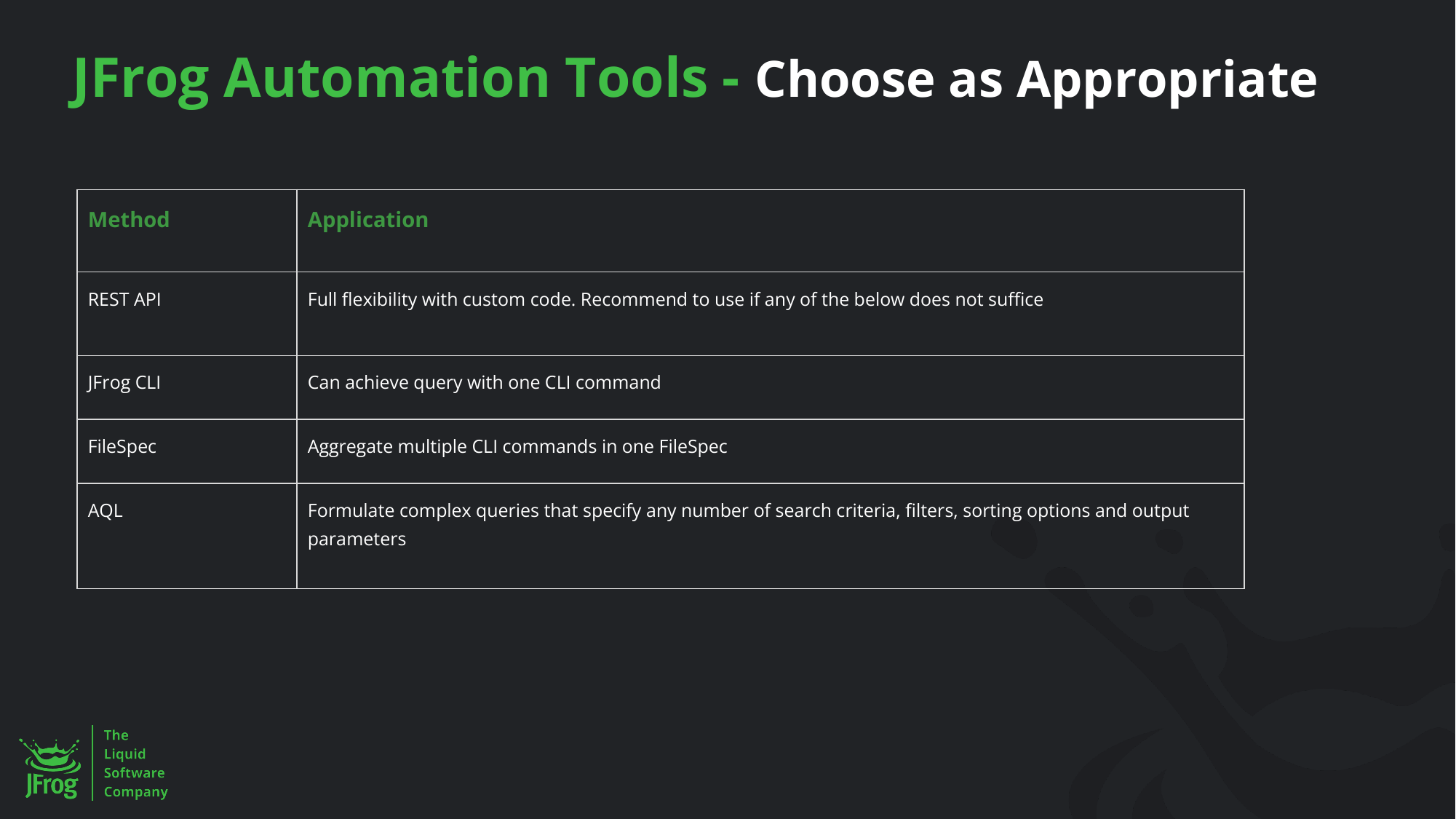

# JFrog Automation Tools - Choose as Appropriate
| Method | Application |
| --- | --- |
| REST API | Full flexibility with custom code. Recommend to use if any of the below does not suffice |
| JFrog CLI | Can achieve query with one CLI command |
| FileSpec | Aggregate multiple CLI commands in one FileSpec |
| AQL | Formulate complex queries that specify any number of search criteria, filters, sorting options and output parameters |